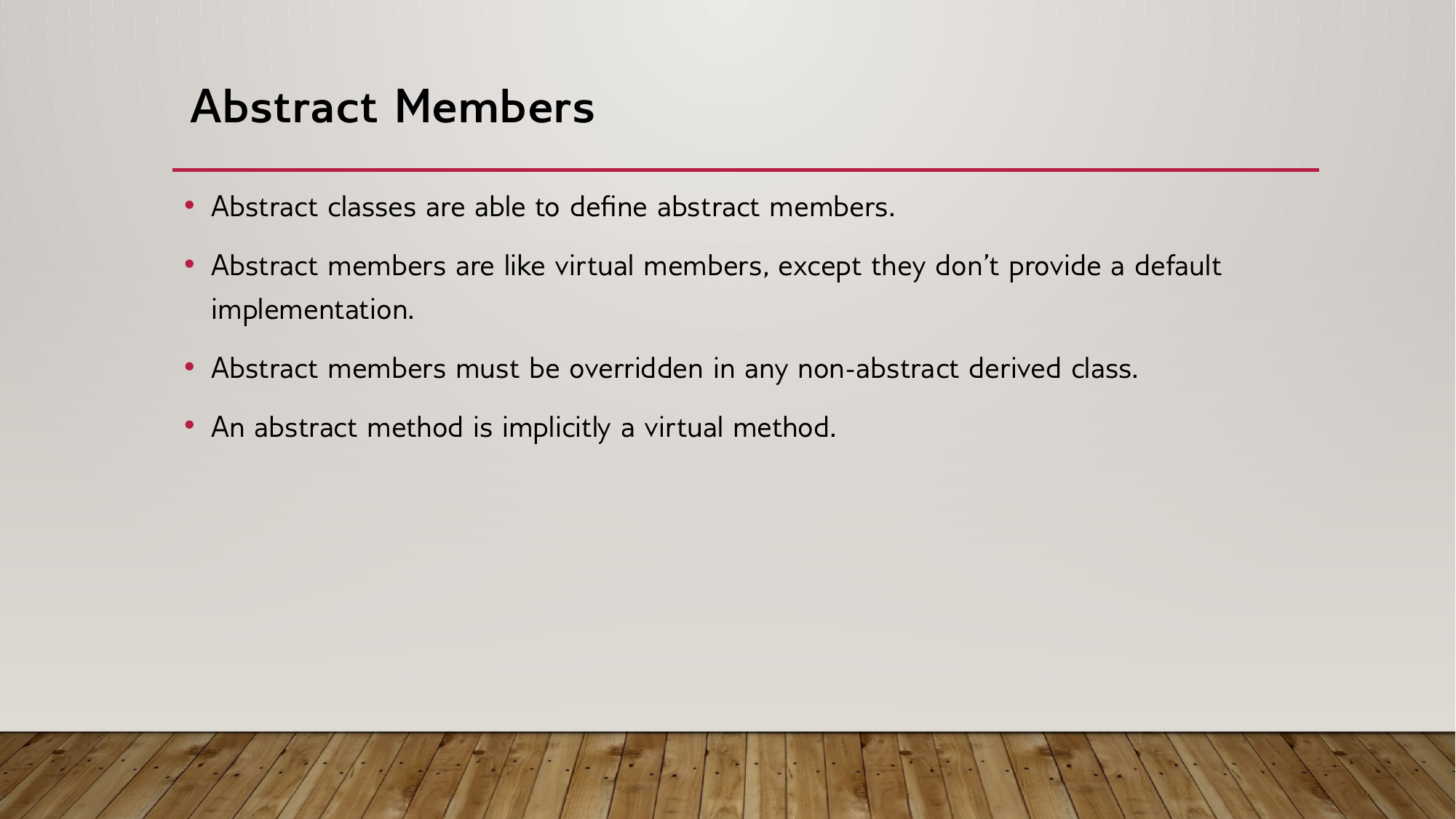

# Abstract Members
Abstract classes are able to define abstract members.
Abstract members are like virtual members, except they don’t provide a default implementation.
Abstract members must be overridden in any non-abstract derived class.
An abstract method is implicitly a virtual method.